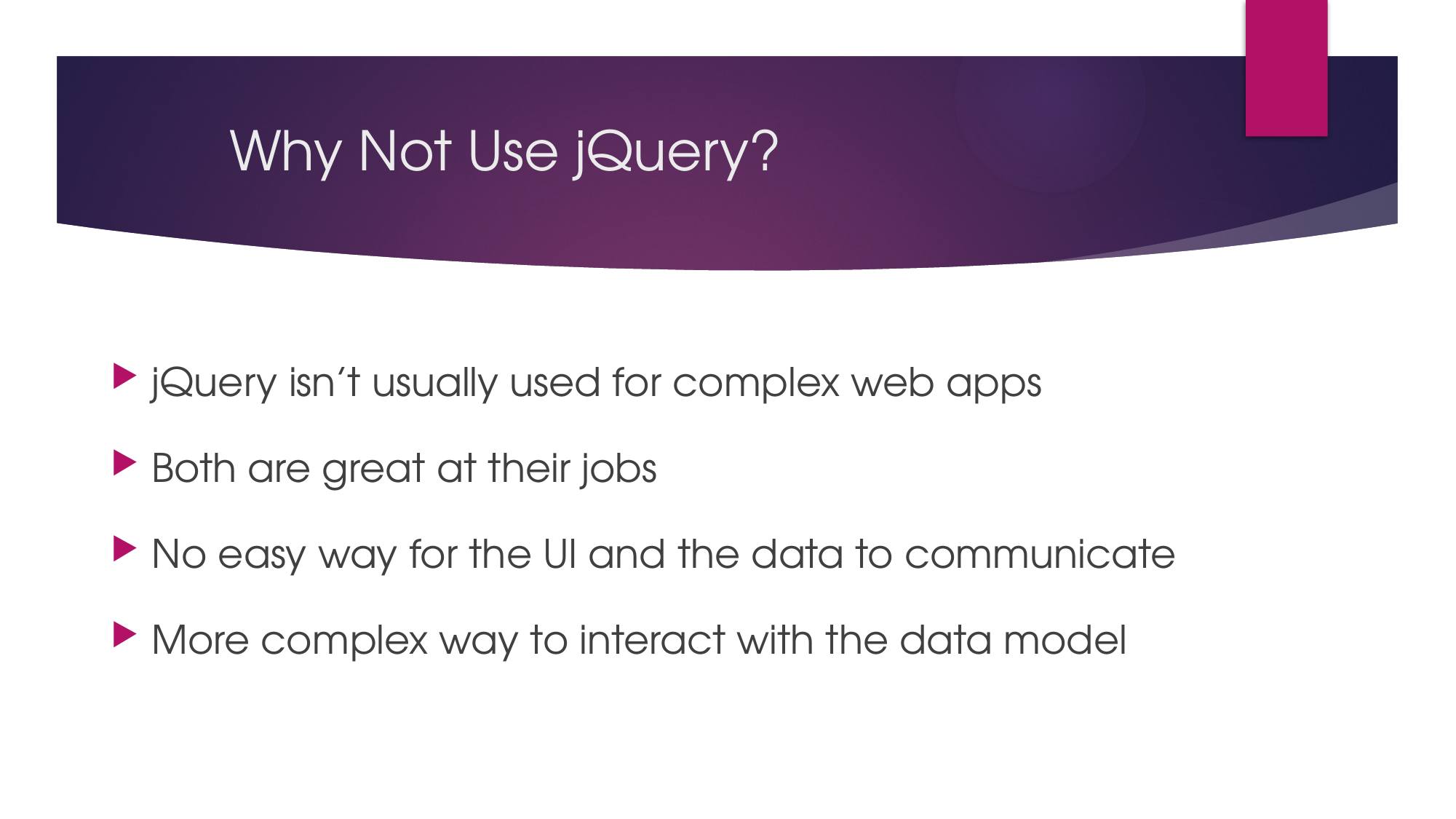

# Why Not Use jQuery?
jQuery isn’t usually used for complex web apps
Both are great at their jobs
No easy way for the UI and the data to communicate
More complex way to interact with the data model